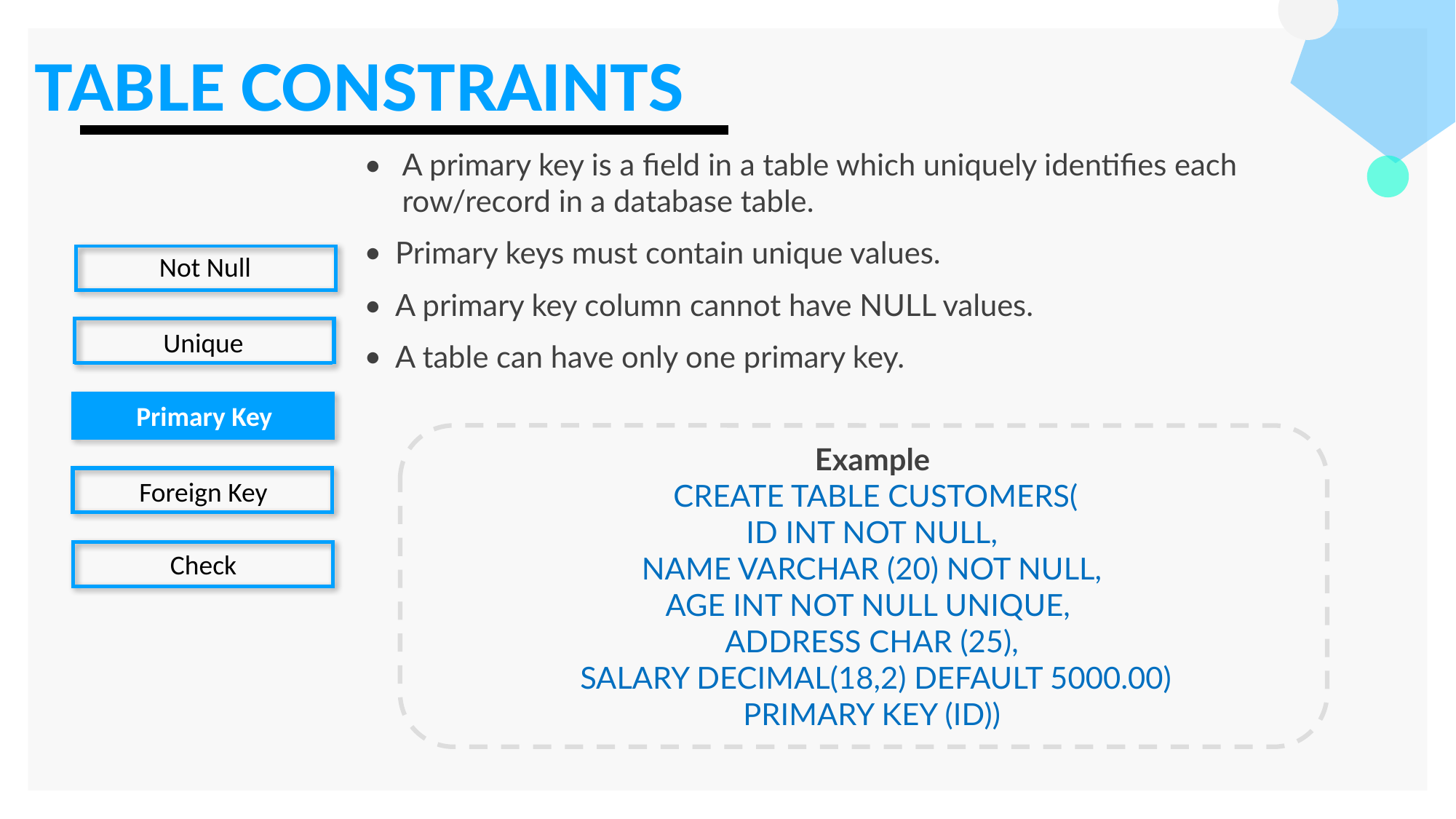

TABLE CONSTRAINTS
A primary key is a field in a table which uniquely identifies each  row/record in a database table.
Primary keys must contain unique values.
A primary key column cannot have NULL values.
A table can have only one primary key.

Example
CREATE TABLE CUSTOMERS(
ID INT NOT NULL,
NAME VARCHAR (20) NOT NULL,
AGE INT NOT NULL UNIQUE,
ADDRESS CHAR (25),
SALARY DECIMAL(18,2) DEFAULT 5000.00)
PRIMARY KEY (ID))

Not Null

Unique

Primary Key

Foreign Key

Check